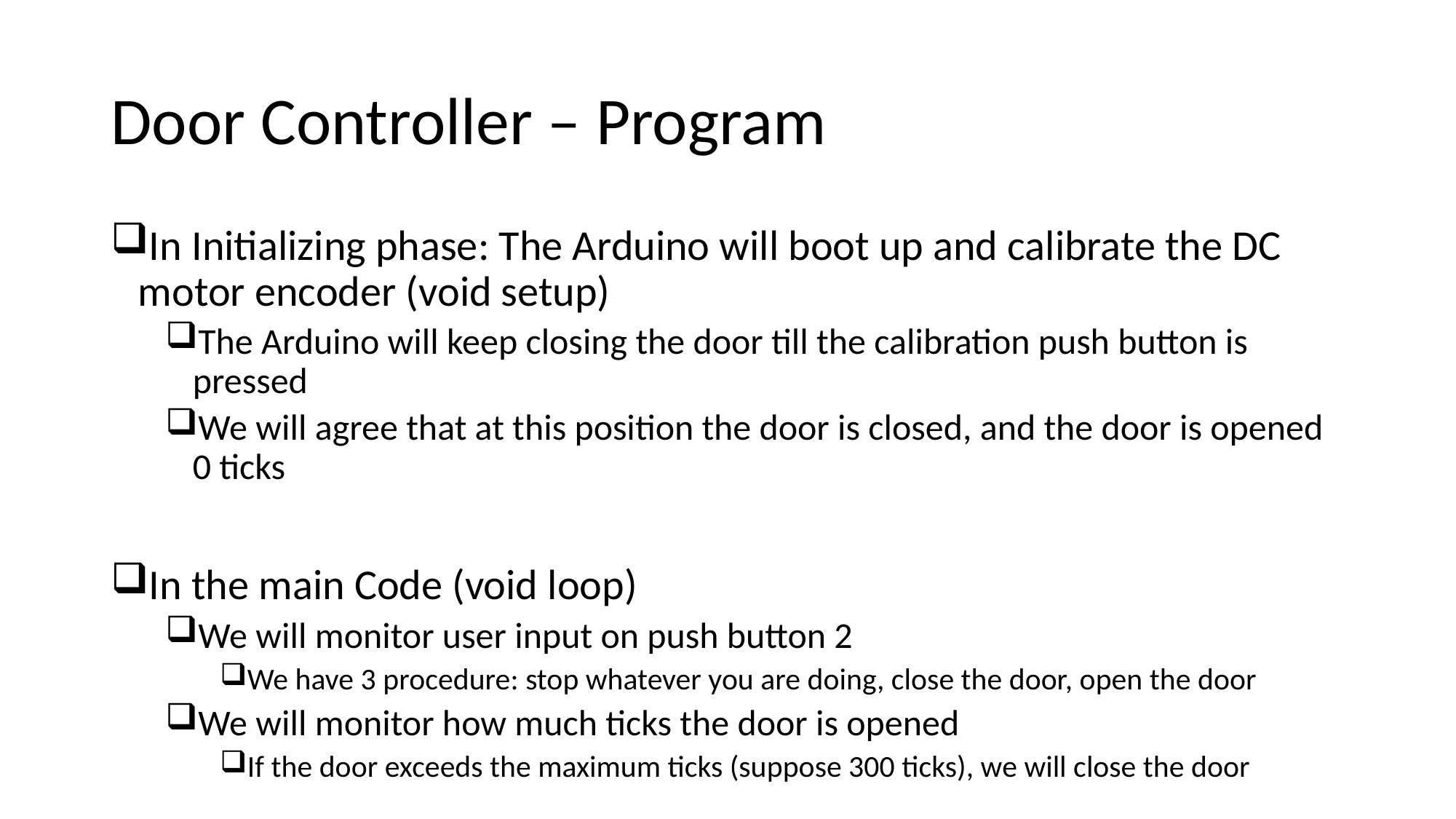

# Door Controller – Program
In Initializing phase: The Arduino will boot up and calibrate the DC motor encoder (void setup)
The Arduino will keep closing the door till the calibration push button is pressed
We will agree that at this position the door is closed, and the door is opened 0 ticks

In the main Code (void loop)
We will monitor user input on push button 2
We have 3 procedure: stop whatever you are doing, close the door, open the door
We will monitor how much ticks the door is opened
If the door exceeds the maximum ticks (suppose 300 ticks), we will close the door